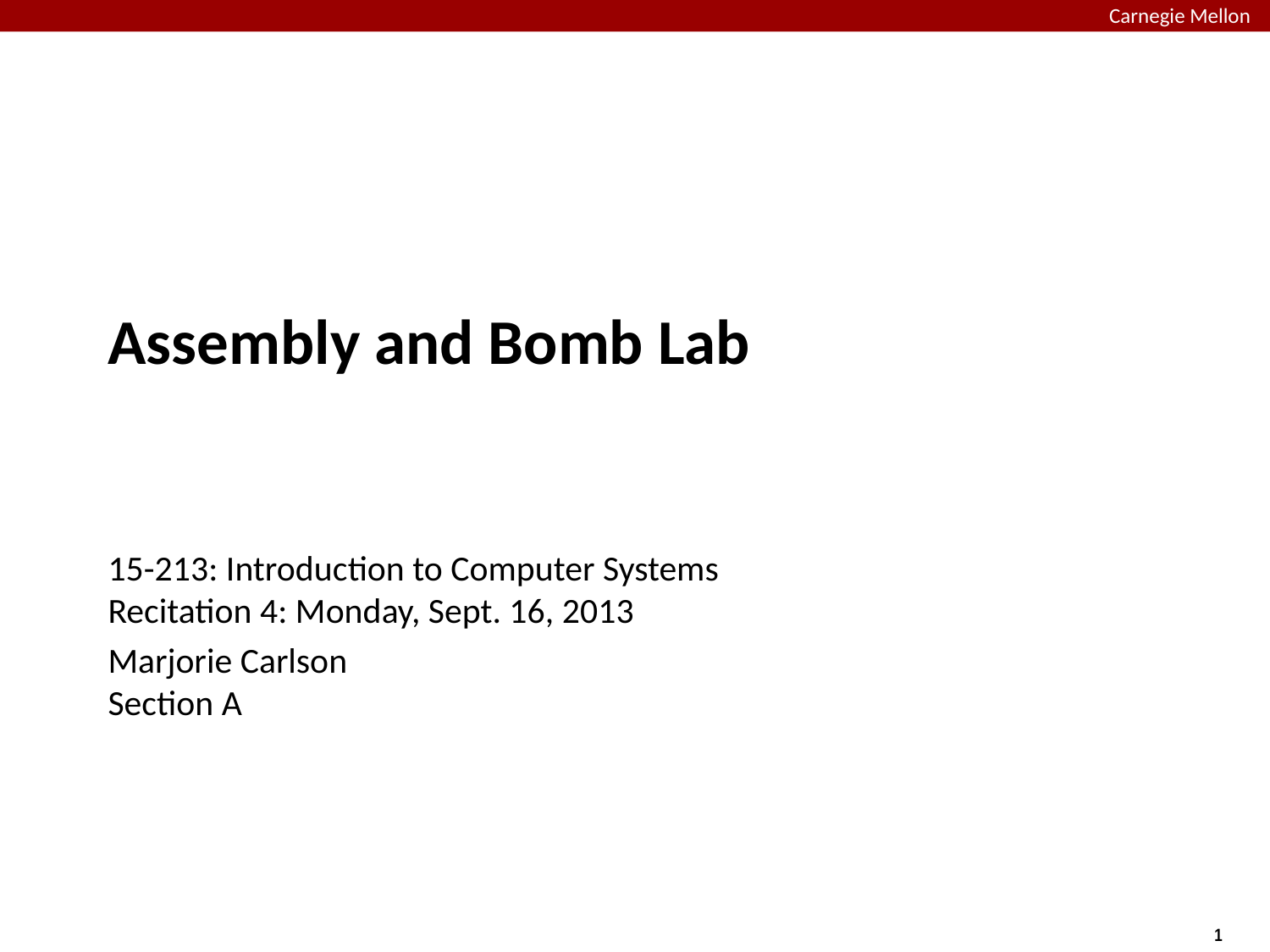

# Assembly and Bomb Lab
15-213: Introduction to Computer Systems
Recitation 4: Monday, Sept. 16, 2013
Marjorie Carlson
Section A